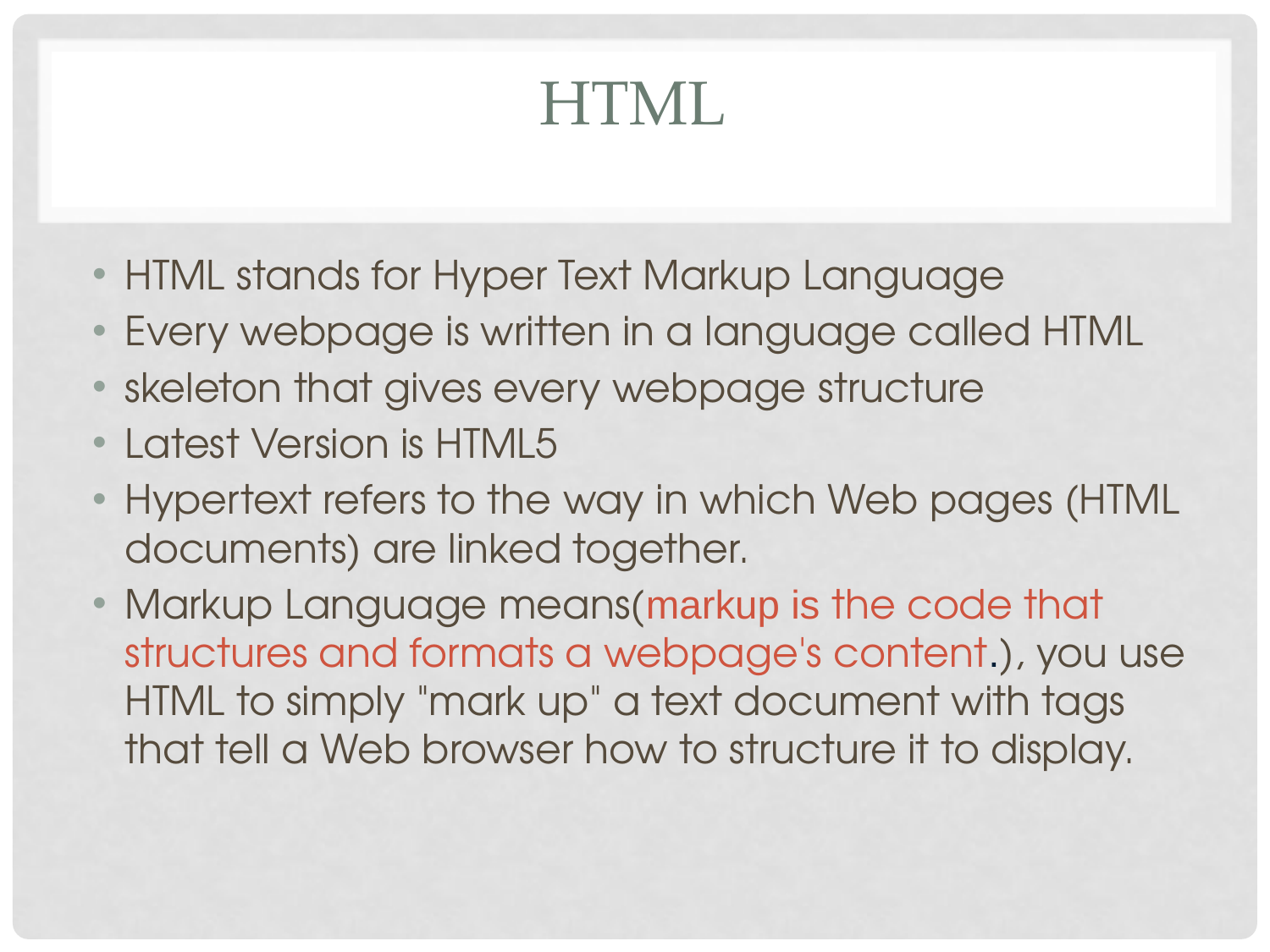

# HTML
HTML stands for Hyper Text Markup Language
Every webpage is written in a language called HTML
skeleton that gives every webpage structure
Latest Version is HTML5
Hypertext refers to the way in which Web pages (HTML documents) are linked together.
Markup Language means(markup is the code that structures and formats a webpage's content.), you use HTML to simply "mark up" a text document with tags that tell a Web browser how to structure it to display.